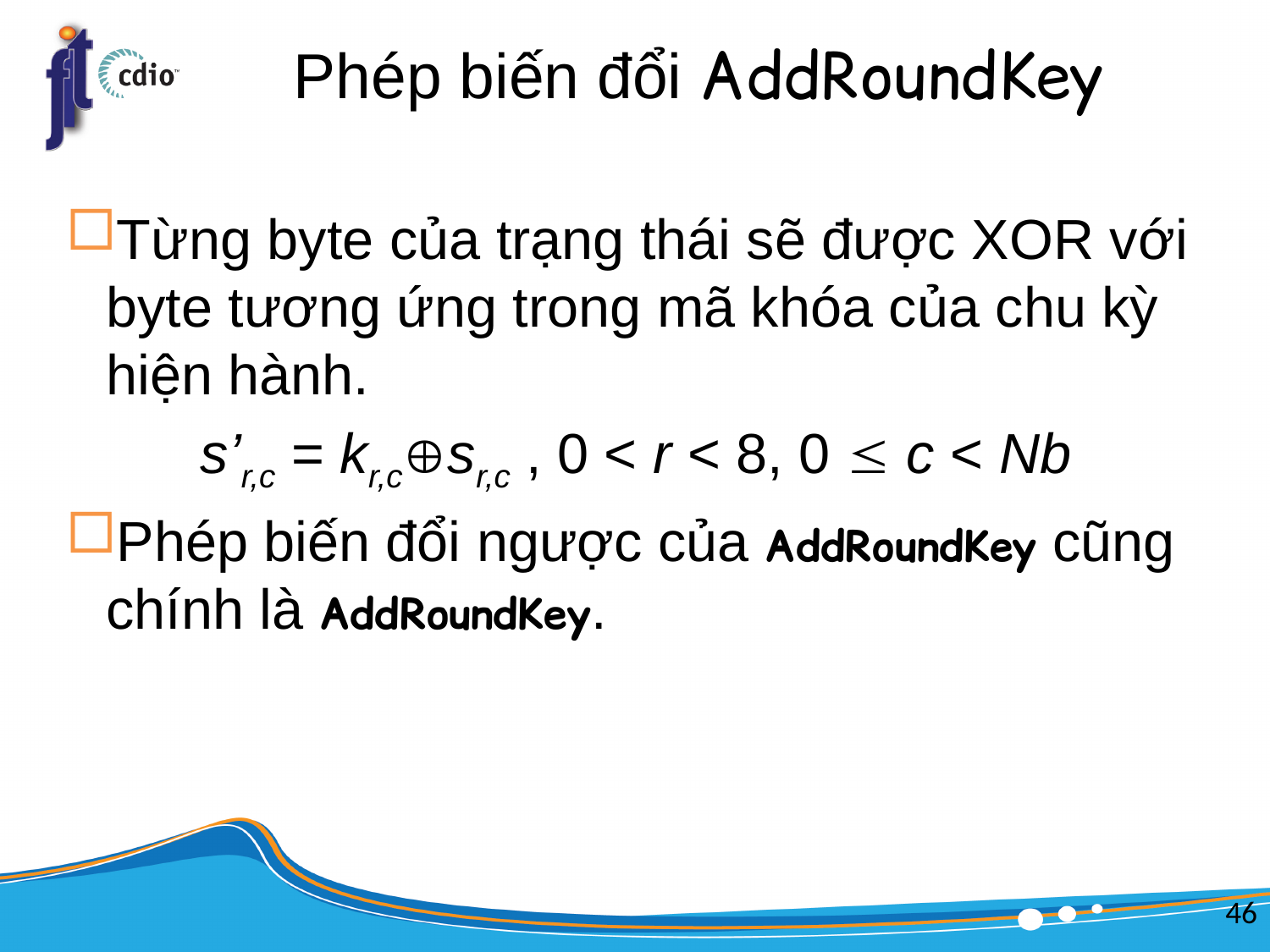

# Phép biến đổi AddRoundKey
Từng byte của trạng thái sẽ được XOR với byte tương ứng trong mã khóa của chu kỳ hiện hành.
s’r,c = kr,c⊕sr,c , 0 < r < 8, 0 ≤ c < Nb
Phép biến đổi ngược của AddRoundKey cũng chính là AddRoundKey.

46